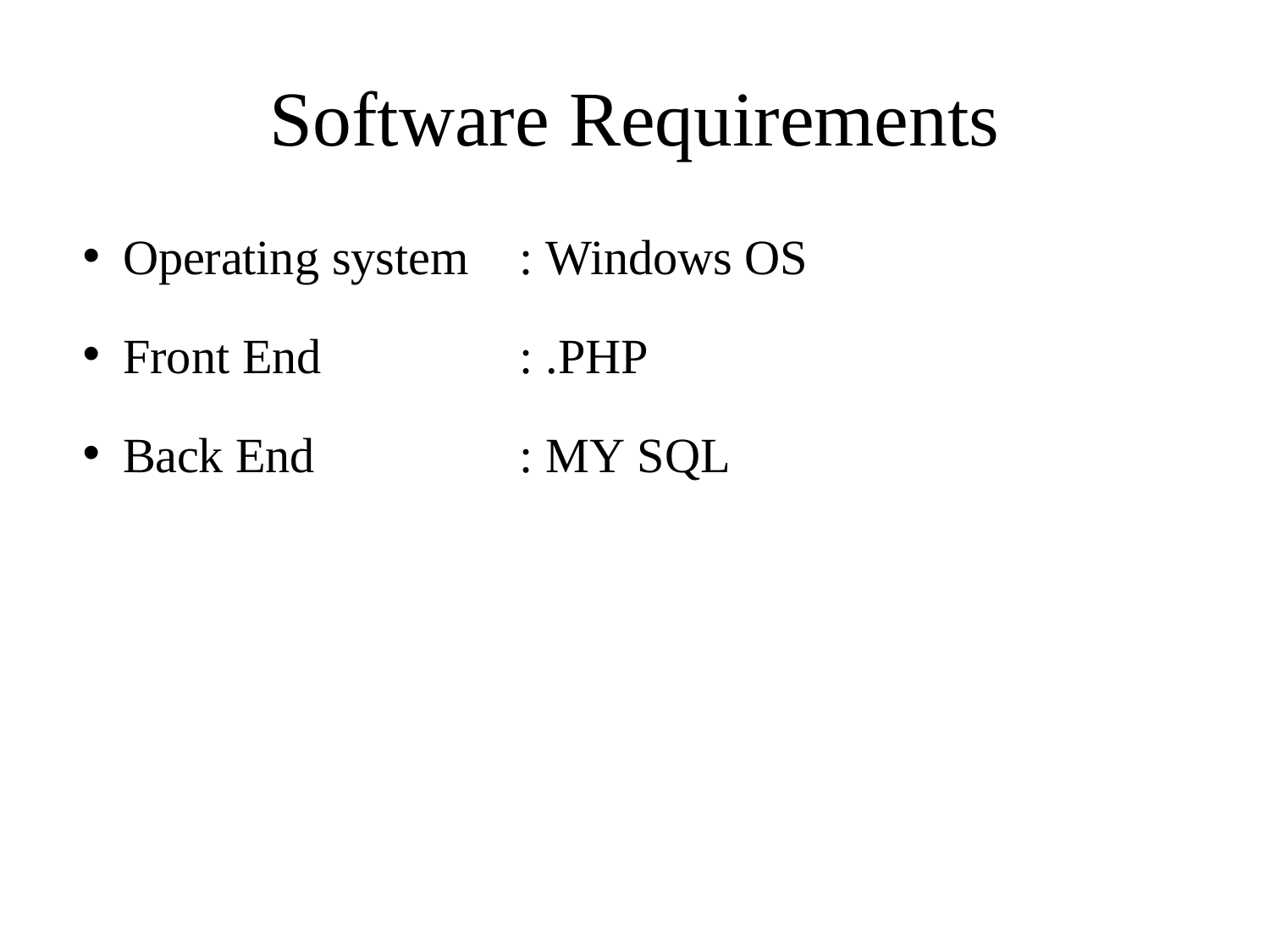

# Software Requirements
Operating system
Front End
Back End
: Windows OS
: .PHP
: MY SQL